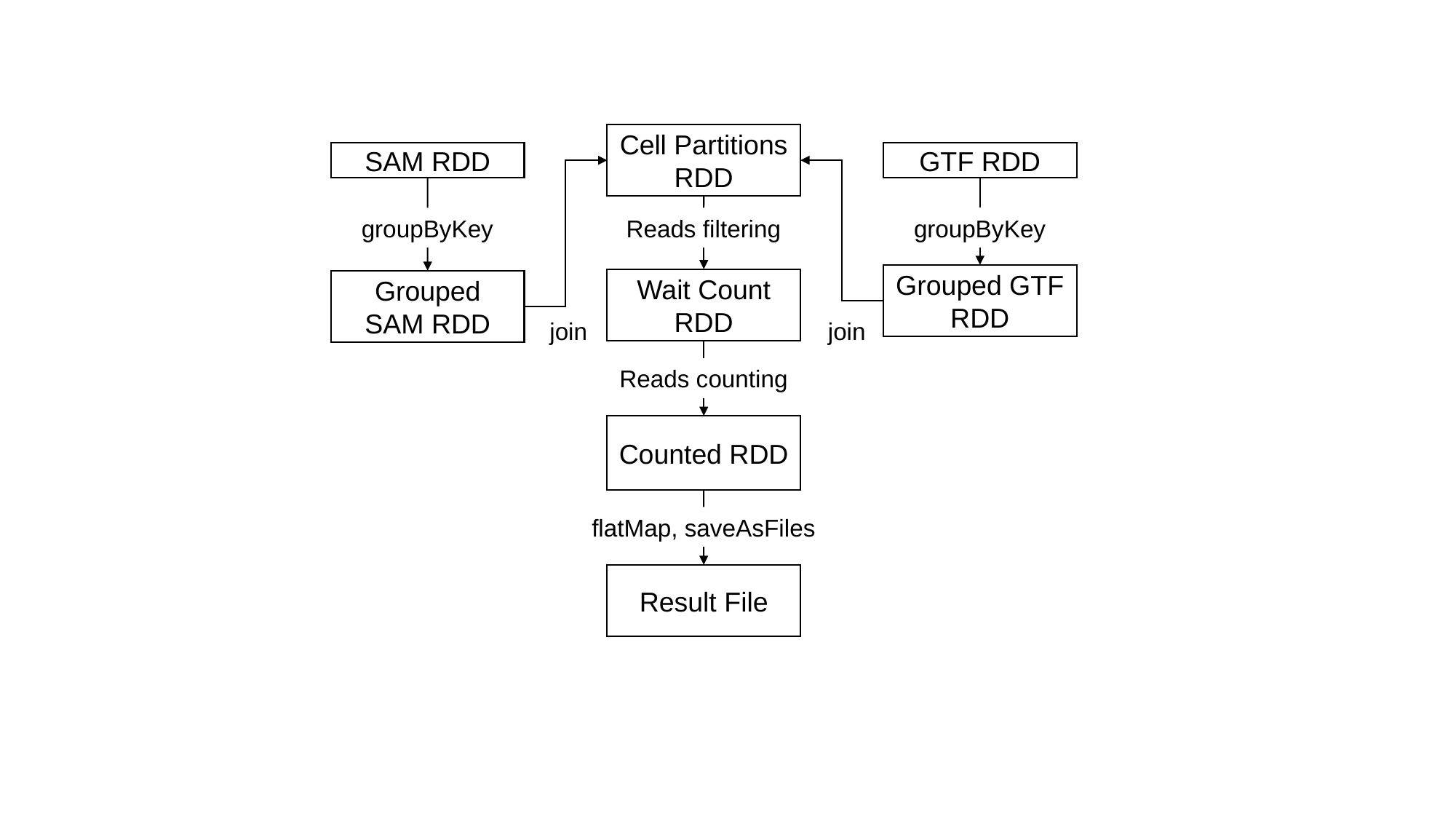

Cell Partitions RDD
SAM RDD
GTF RDD
groupByKey
Reads filtering
groupByKey
Grouped GTF RDD
Wait Count RDD
Grouped SAM RDD
join
join
Reads counting
Counted RDD
flatMap, saveAsFiles
Result File